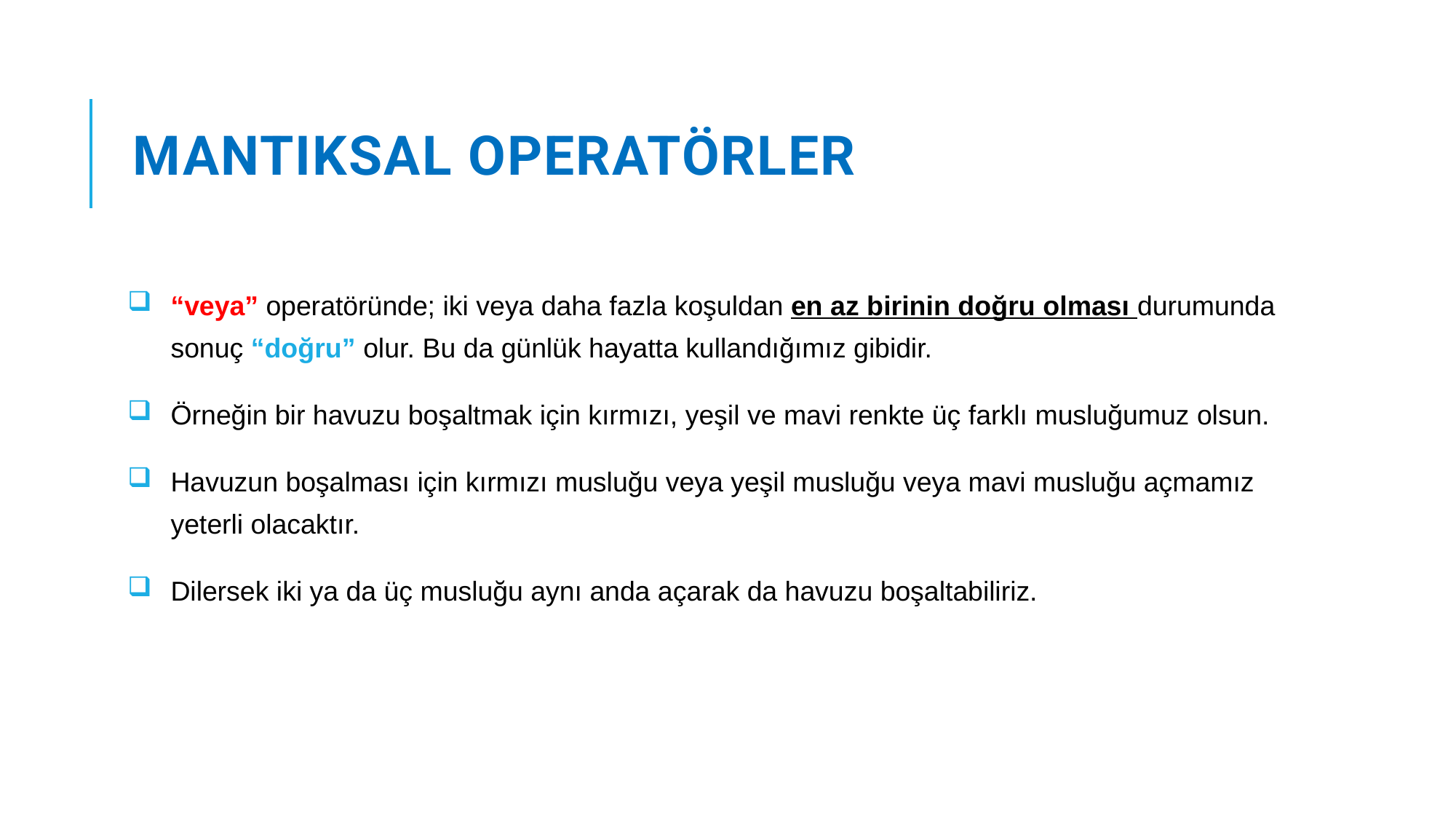

# mantıksal Operatörler
“veya” operatöründe; iki veya daha fazla koşuldan en az birinin doğru olması durumunda sonuç “doğru” olur. Bu da günlük hayatta kullandığımız gibidir.
Örneğin bir havuzu boşaltmak için kırmızı, yeşil ve mavi renkte üç farklı musluğumuz olsun.
Havuzun boşalması için kırmızı musluğu veya yeşil musluğu veya mavi musluğu açmamız yeterli olacaktır.
Dilersek iki ya da üç musluğu aynı anda açarak da havuzu boşaltabiliriz.